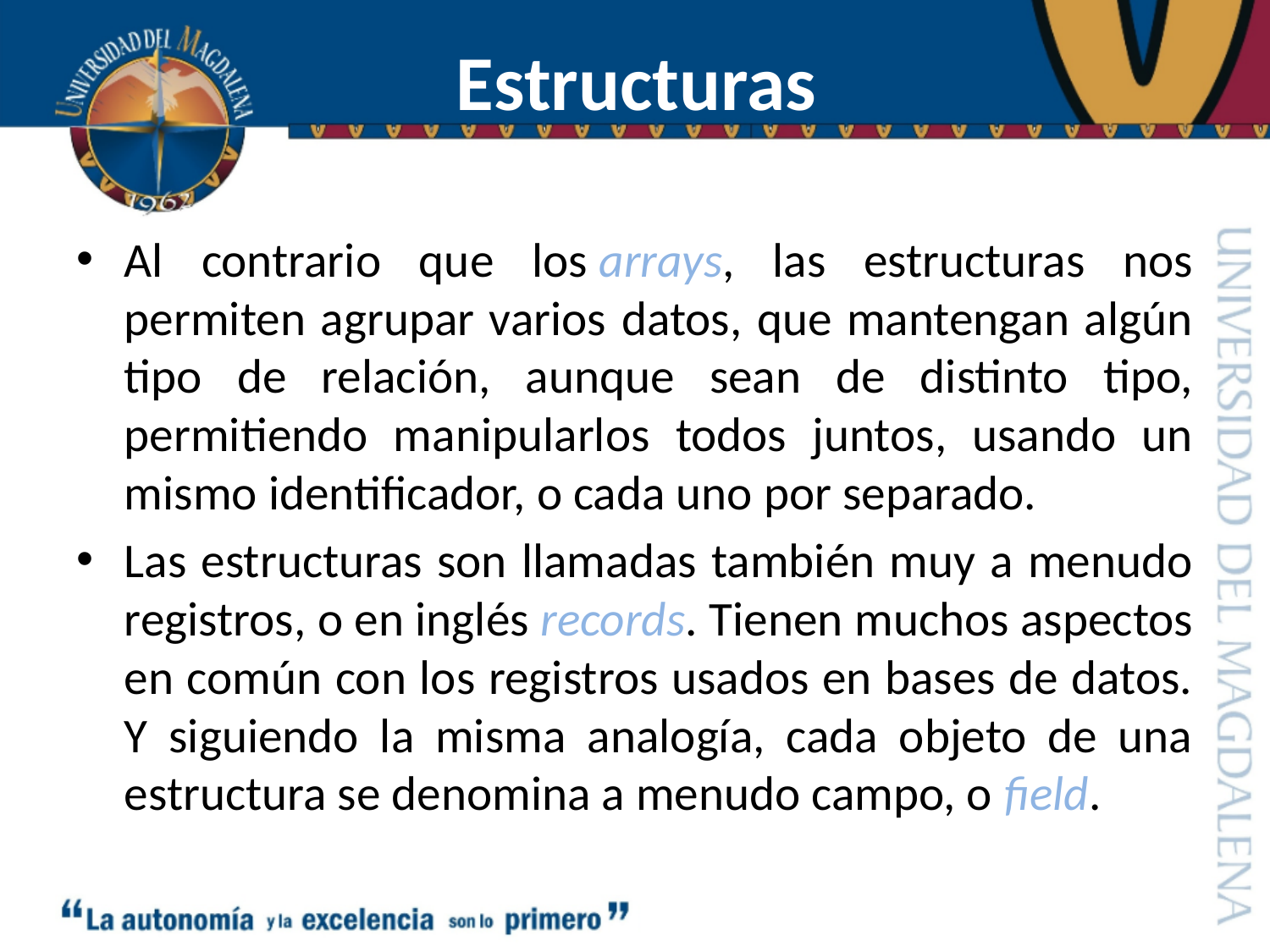

# Estructuras
Al contrario que los arrays, las estructuras nos permiten agrupar varios datos, que mantengan algún tipo de relación, aunque sean de distinto tipo, permitiendo manipularlos todos juntos, usando un mismo identificador, o cada uno por separado.
Las estructuras son llamadas también muy a menudo registros, o en inglés records. Tienen muchos aspectos en común con los registros usados en bases de datos. Y siguiendo la misma analogía, cada objeto de una estructura se denomina a menudo campo, o field.